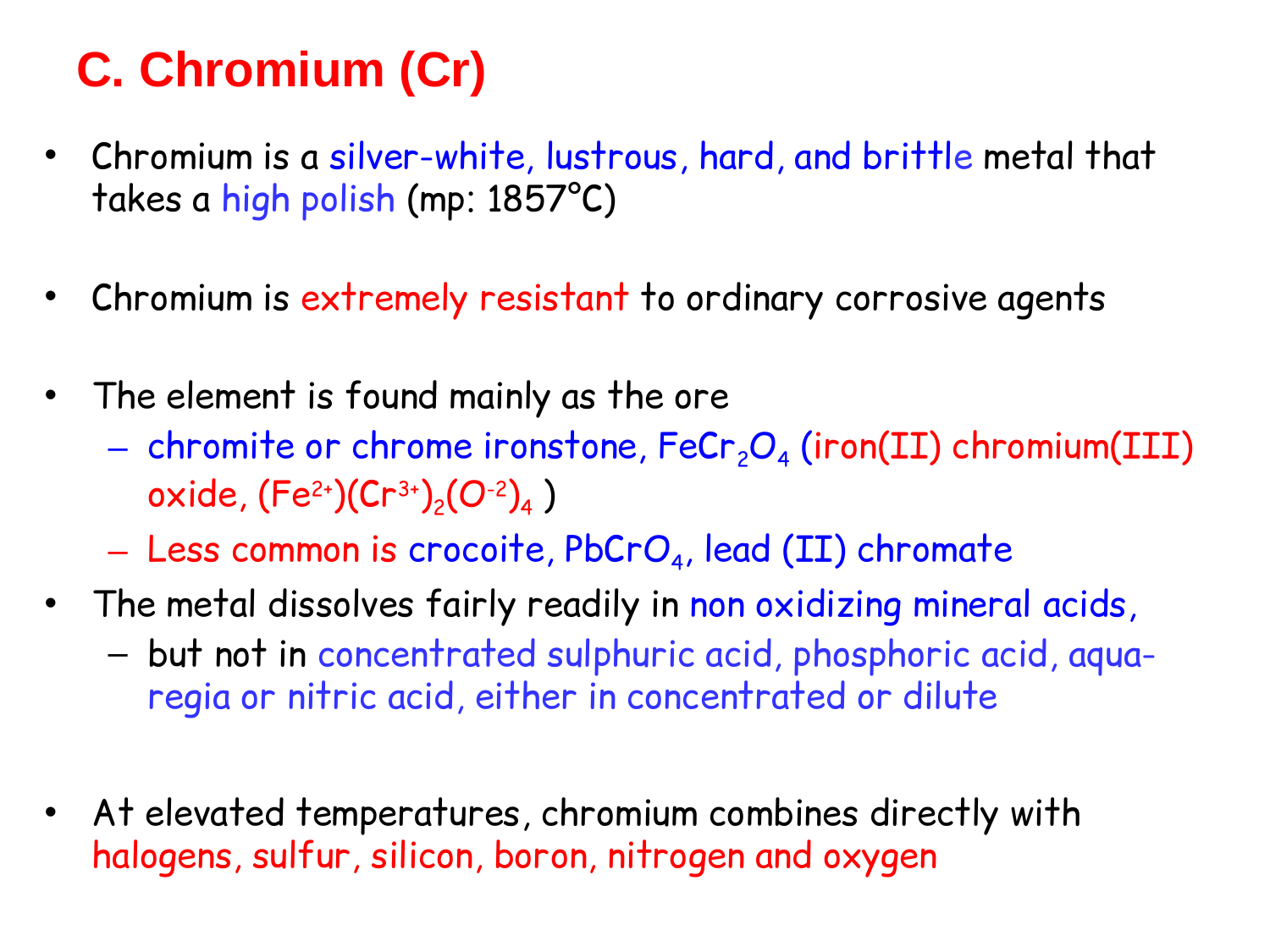

# C. Chromium (Cr)
Chromium is a silver-white, lustrous, hard, and brittle metal that takes a high polish (mp: 1857°C)

Chromium is extremely resistant to ordinary corrosive agents

The element is found mainly as the ore
chromite or chrome ironstone, FeCr2O4 (iron(II) chromium(III) oxide, (Fe2+)(Cr3+)2(O-2)4 )
Less common is crocoite, PbCrO4, lead (II) chromate
The metal dissolves fairly readily in non oxidizing mineral acids,
but not in concentrated sulphuric acid, phosphoric acid, aqua-regia or nitric acid, either in concentrated or dilute

At elevated temperatures, chromium combines directly with halogens, sulfur, silicon, boron, nitrogen and oxygen